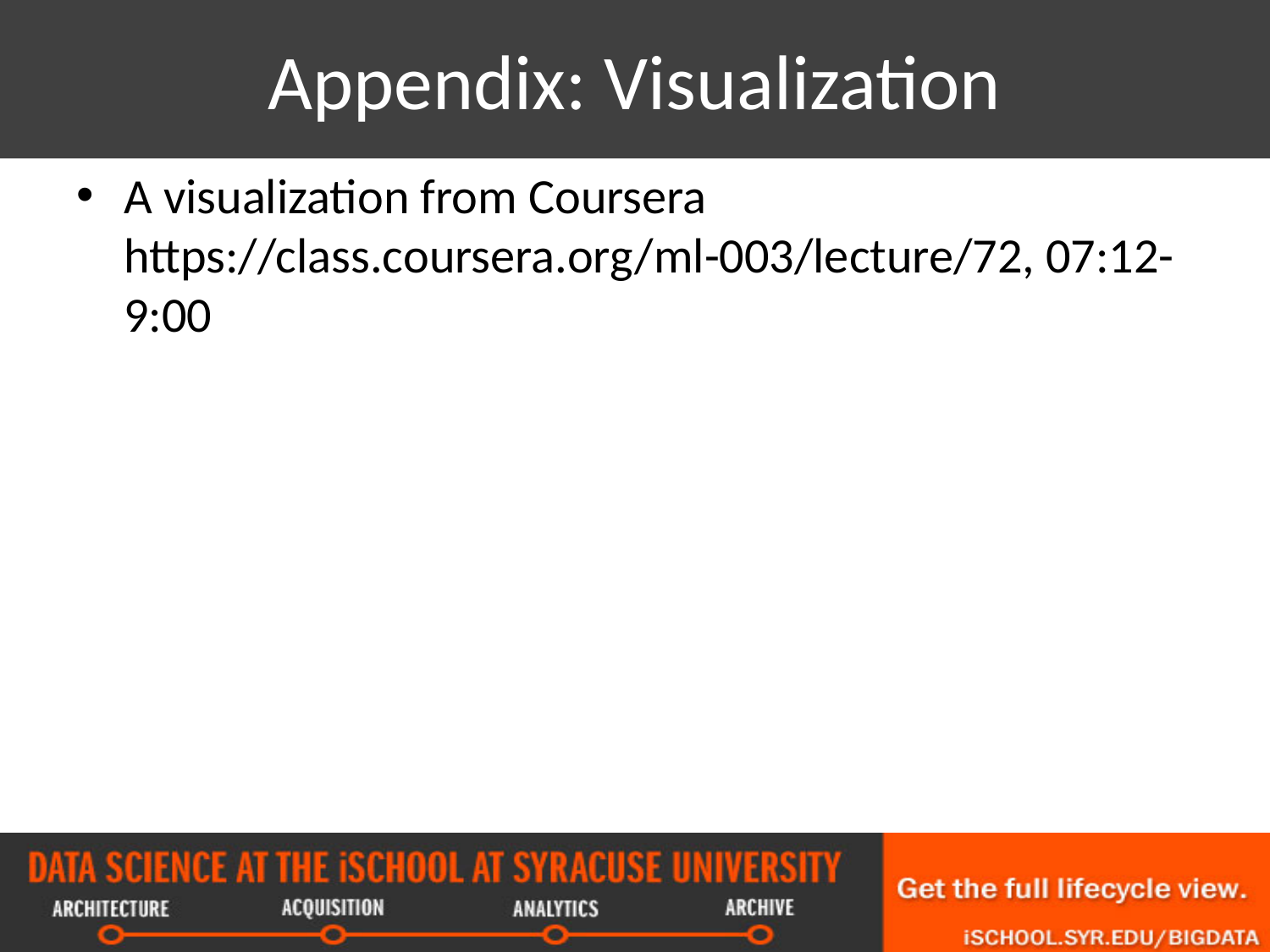

# Appendix: Visualization
A visualization from Coursera https://class.coursera.org/ml-003/lecture/72, 07:12-9:00